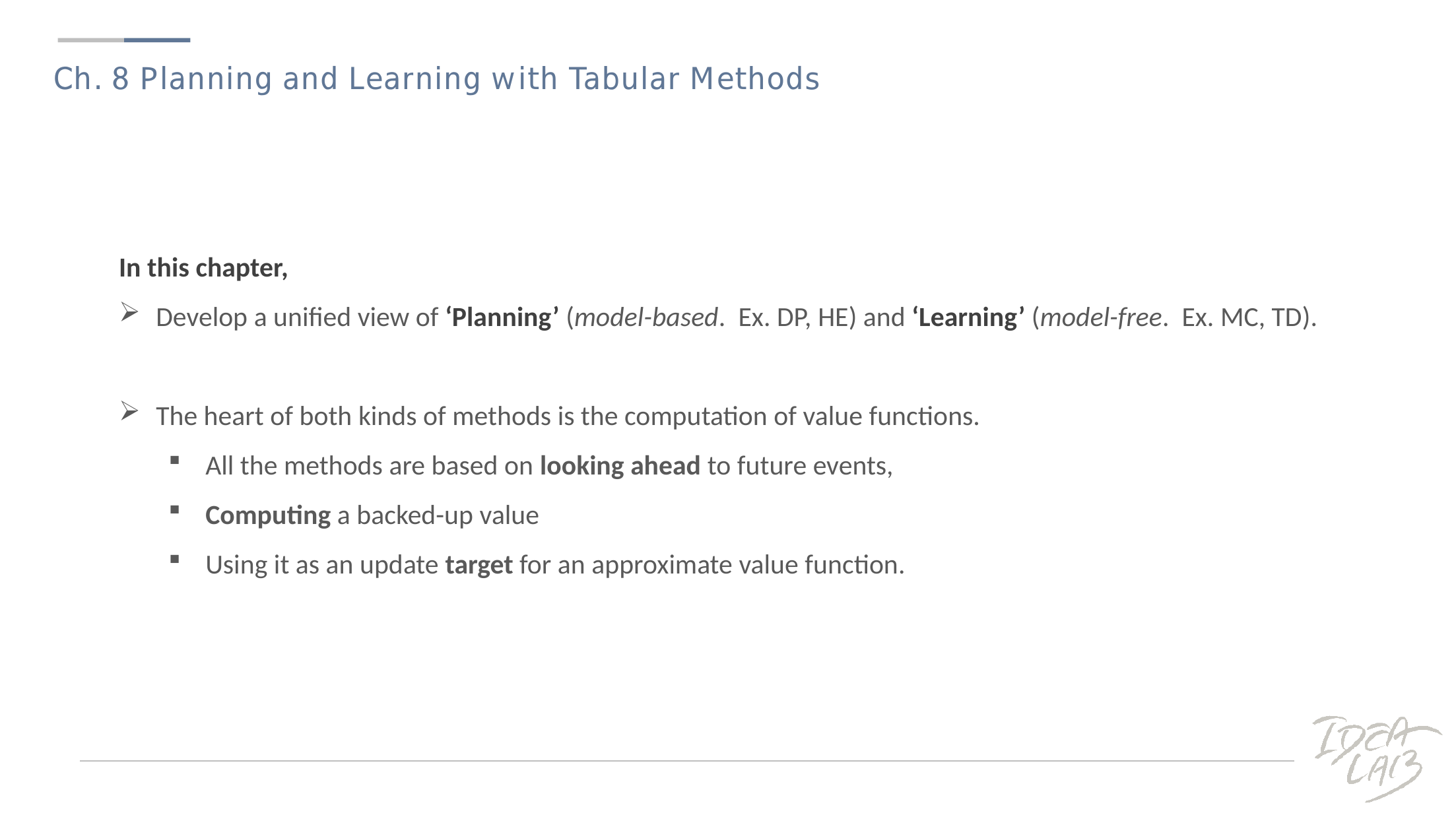

Ch. 8 Planning and Learning with Tabular Methods
In this chapter,
Develop a unified view of ‘Planning’ (model-based.  Ex. DP, HE) and ‘Learning’ (model-free.  Ex. MC, TD).

The heart of both kinds of methods is the computation of value functions.
All the methods are based on looking ahead to future events,
Computing a backed-up value
Using it as an update target for an approximate value function.